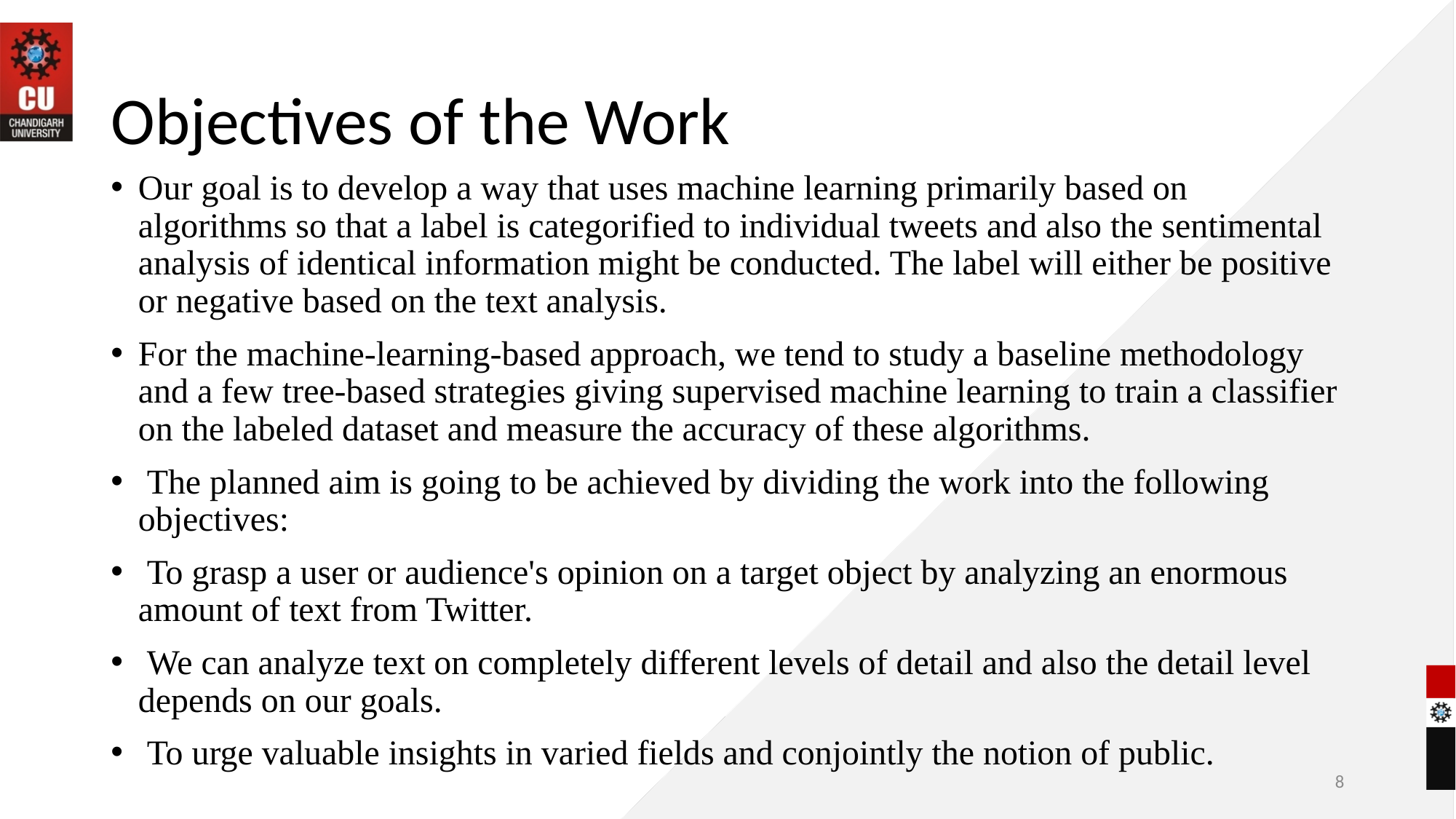

# Objectives of the Work
Our goal is to develop a way that uses machine learning primarily based on algorithms so that a label is categorified to individual tweets and also the sentimental analysis of identical information might be conducted. The label will either be positive or negative based on the text analysis.
For the machine-learning-based approach, we tend to study a baseline methodology and a few tree-based strategies giving supervised machine learning to train a classifier on the labeled dataset and measure the accuracy of these algorithms.
 The planned aim is going to be achieved by dividing the work into the following objectives:
 To grasp a user or audience's opinion on a target object by analyzing an enormous amount of text from Twitter.
 We can analyze text on completely different levels of detail and also the detail level depends on our goals.
 To urge valuable insights in varied fields and conjointly the notion of public.
8